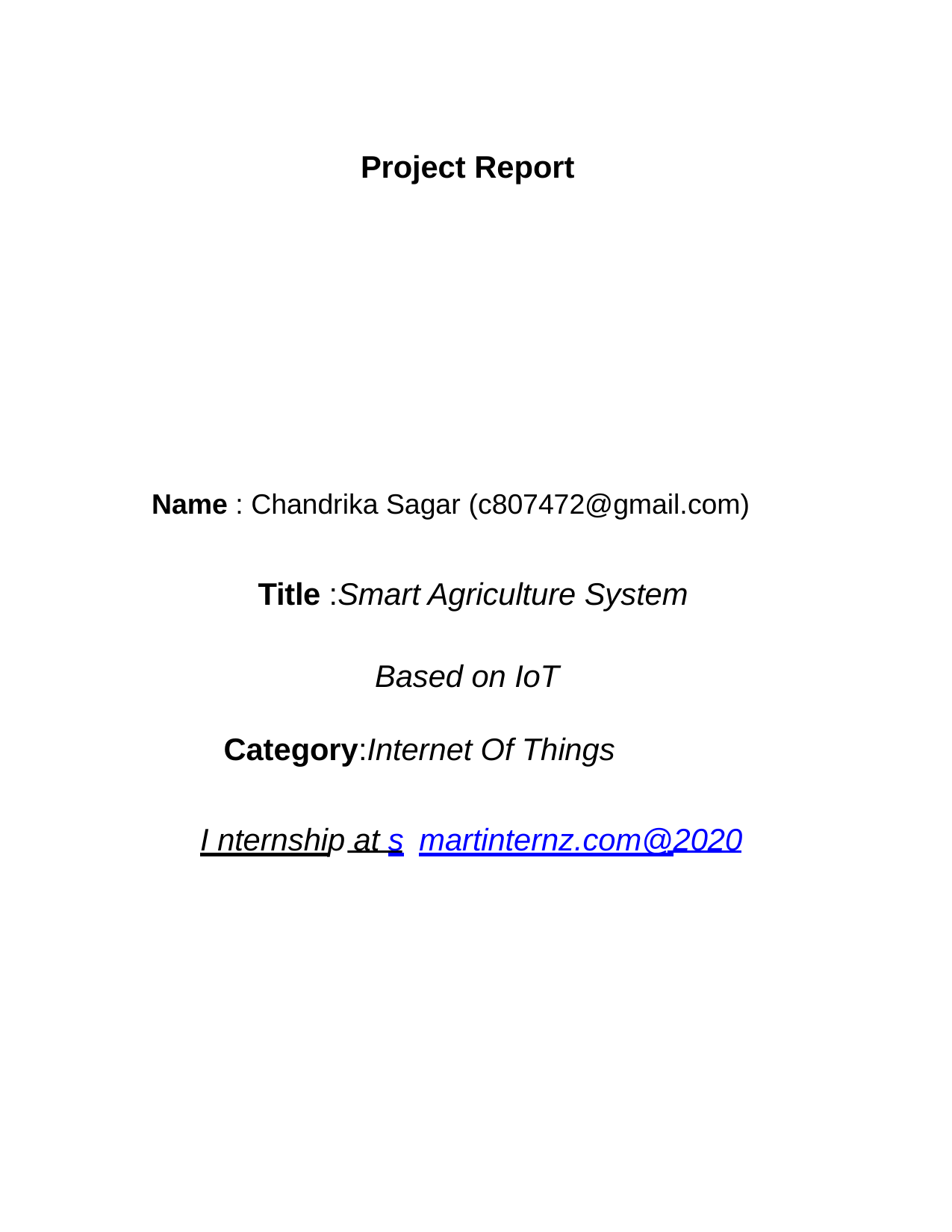

Project Report
Name : Chandrika Sagar (c807472@gmail.com)
Title :Smart Agriculture System  Based on IoT

Category:Internet Of Things

I nternship at s martinternz.com@2020